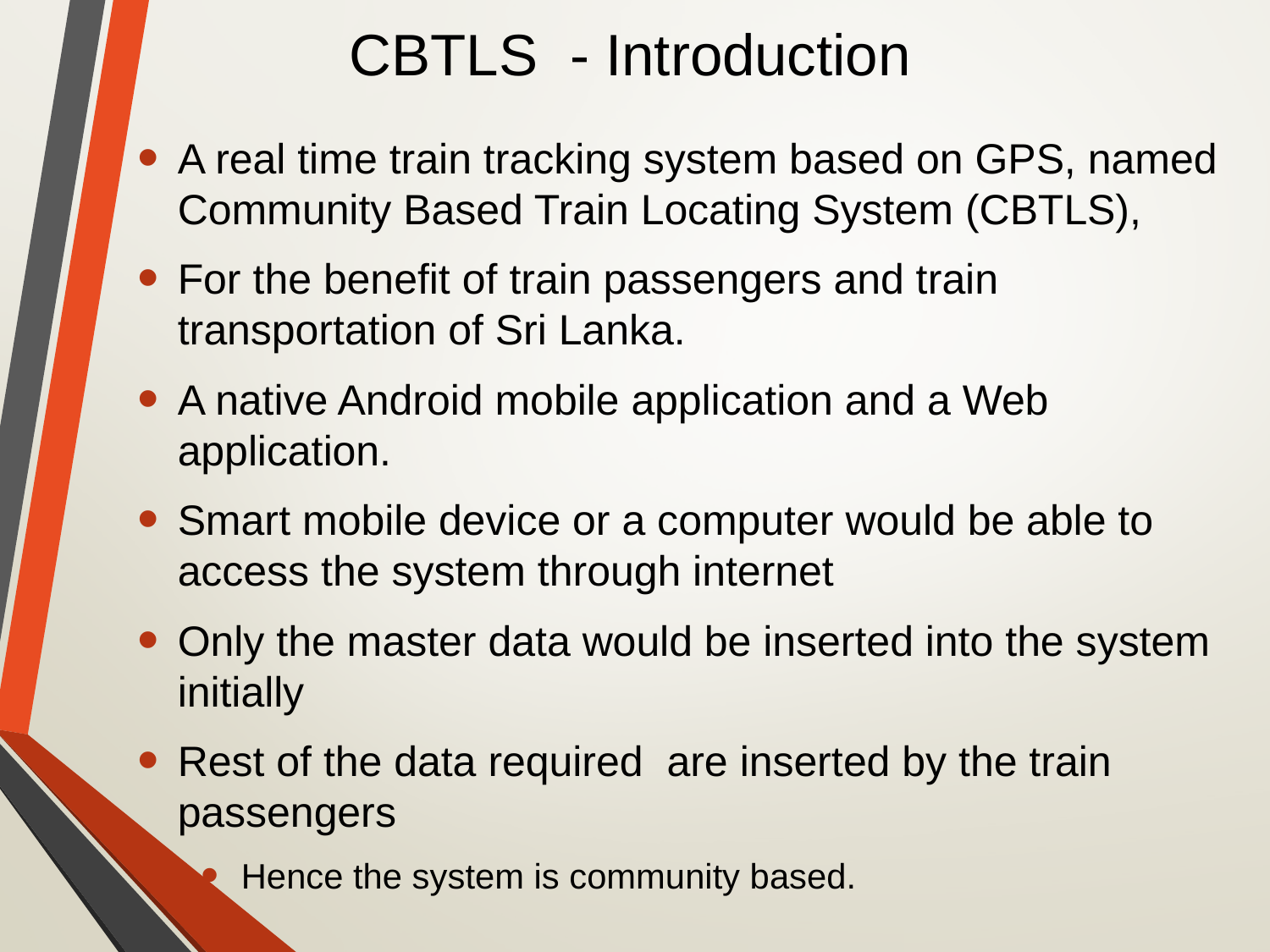

# CBTLS  - Introduction
A real time train tracking system based on GPS, named Community Based Train Locating System (CBTLS),
For the benefit of train passengers and train transportation of Sri Lanka.
A native Android mobile application and a Web application.
Smart mobile device or a computer would be able to access the system through internet
Only the master data would be inserted into the system initially
Rest of the data required  are inserted by the train passengers
Hence the system is community based.